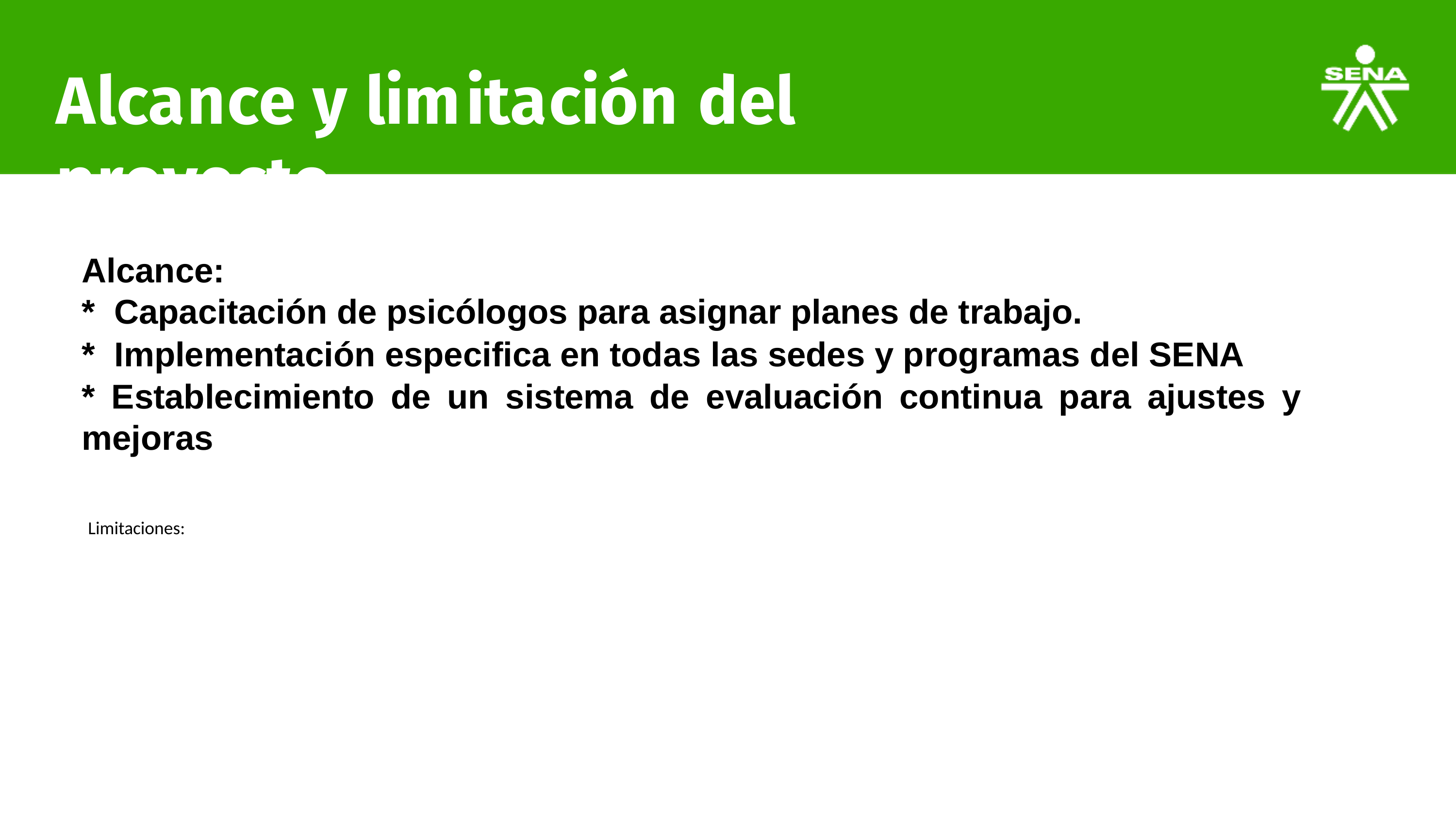

# Alcance y limitación del proyecto
Alcance:
*  Capacitación de psicólogos para asignar planes de trabajo.
*  Implementación especifica en todas las sedes y programas del SENA
* Establecimiento de un sistema de evaluación continua para ajustes y     mejoras

Limitaciones: